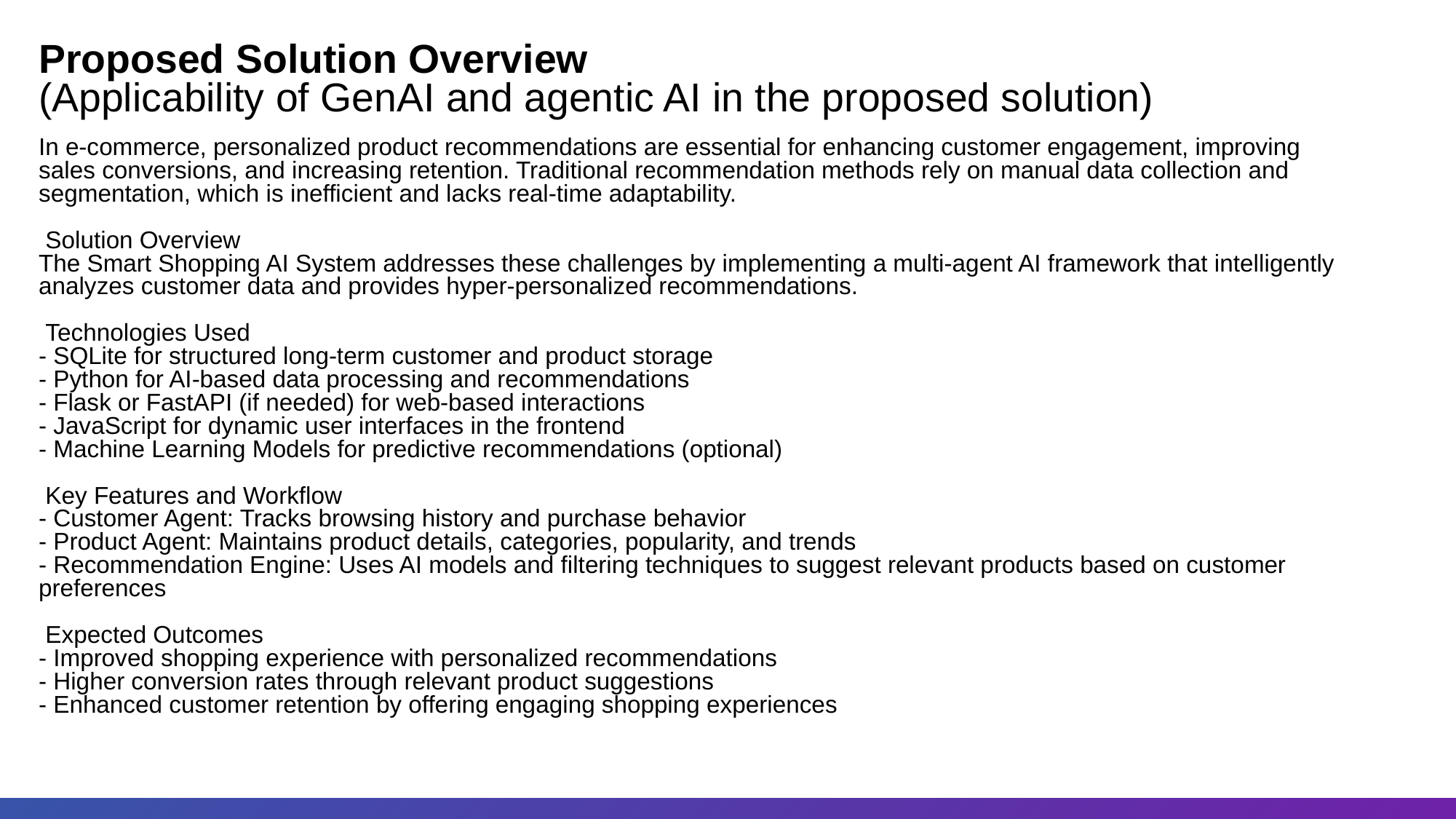

Proposed Solution Overview
(Applicability of GenAI and agentic AI in the proposed solution)

In e-commerce, personalized product recommendations are essential for enhancing customer engagement, improving sales conversions, and increasing retention. Traditional recommendation methods rely on manual data collection and segmentation, which is inefficient and lacks real-time adaptability.

 Solution Overview
The Smart Shopping AI System addresses these challenges by implementing a multi-agent AI framework that intelligently analyzes customer data and provides hyper-personalized recommendations.

 Technologies Used
- SQLite for structured long-term customer and product storage
- Python for AI-based data processing and recommendations
- Flask or FastAPI (if needed) for web-based interactions
- JavaScript for dynamic user interfaces in the frontend
- Machine Learning Models for predictive recommendations (optional)

 Key Features and Workflow
- Customer Agent: Tracks browsing history and purchase behavior
- Product Agent: Maintains product details, categories, popularity, and trends
- Recommendation Engine: Uses AI models and filtering techniques to suggest relevant products based on customer preferences

 Expected Outcomes
- Improved shopping experience with personalized recommendations
- Higher conversion rates through relevant product suggestions
- Enhanced customer retention by offering engaging shopping experiences